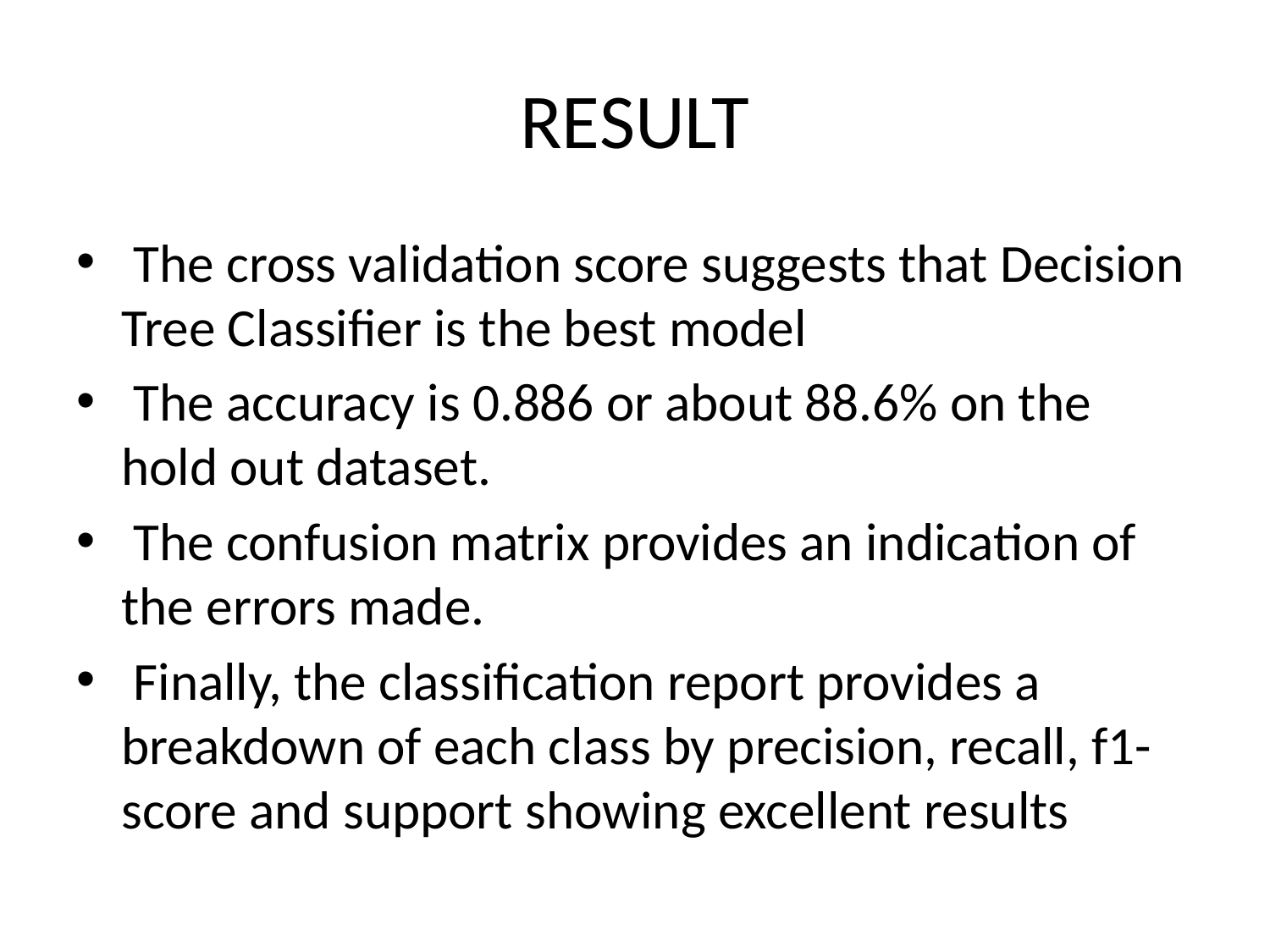

# RESULT
 The cross validation score suggests that Decision Tree Classifier is the best model
 The accuracy is 0.886 or about 88.6% on the hold out dataset.
 The confusion matrix provides an indication of the errors made.
 Finally, the classification report provides a breakdown of each class by precision, recall, f1-score and support showing excellent results